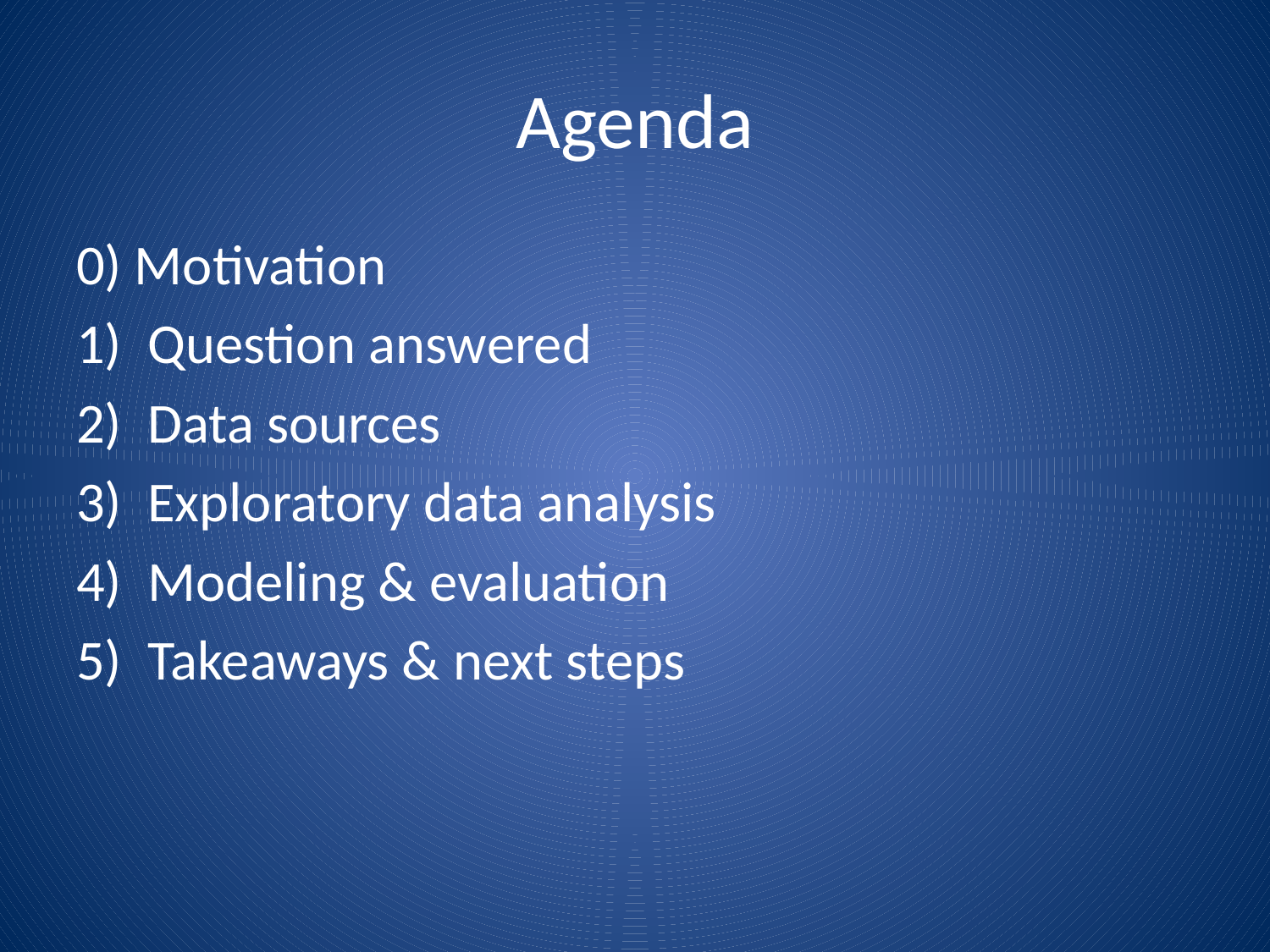

# Agenda
0) Motivation
Question answered
Data sources
Exploratory data analysis
Modeling & evaluation
Takeaways & next steps